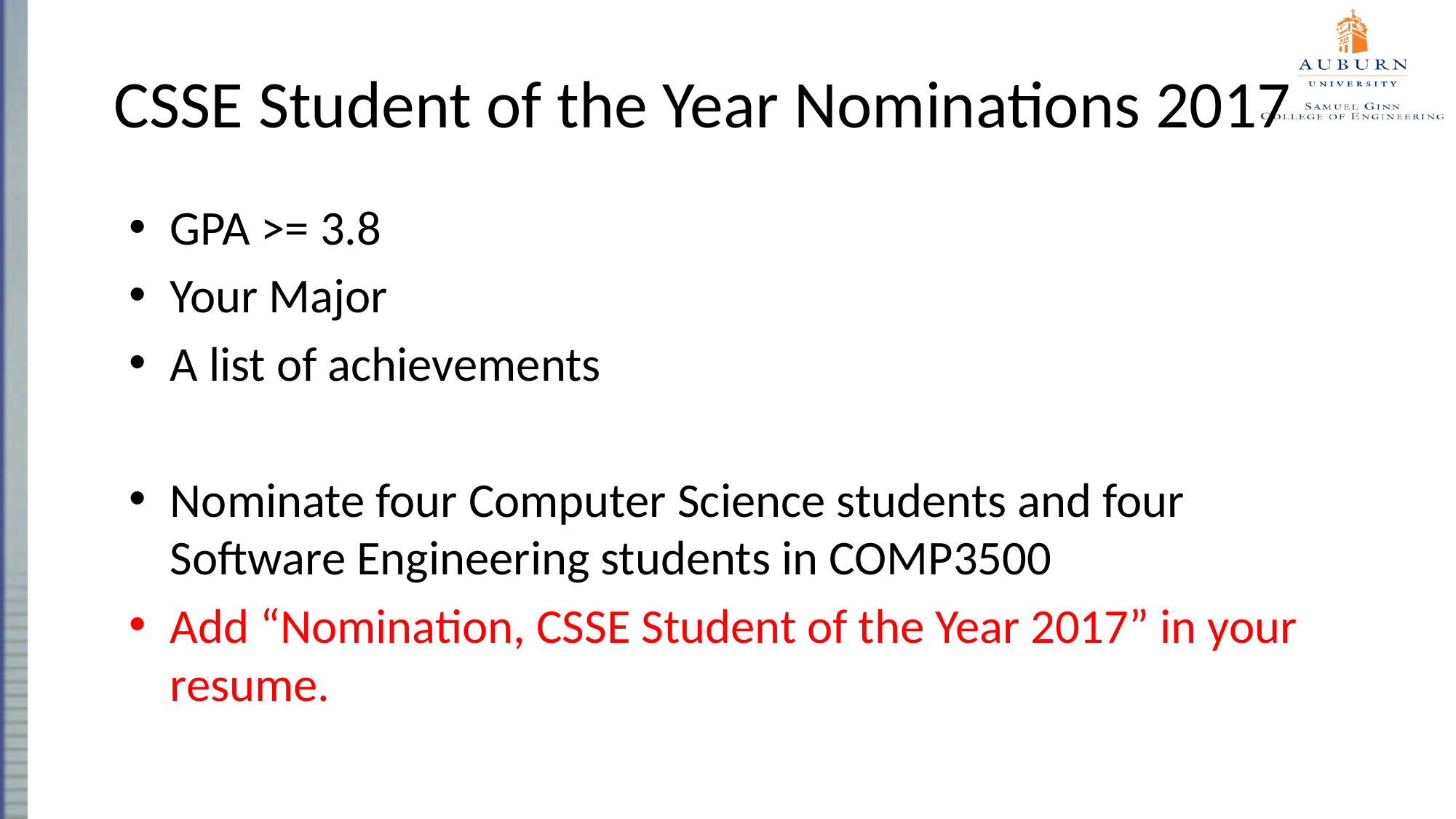

# CSSE Student of the Year Nominations 2017
GPA >= 3.8
Your Major
A list of achievements

Nominate four Computer Science students and four Software Engineering students in COMP3500
Add “Nomination, CSSE Student of the Year 2017” in your resume.